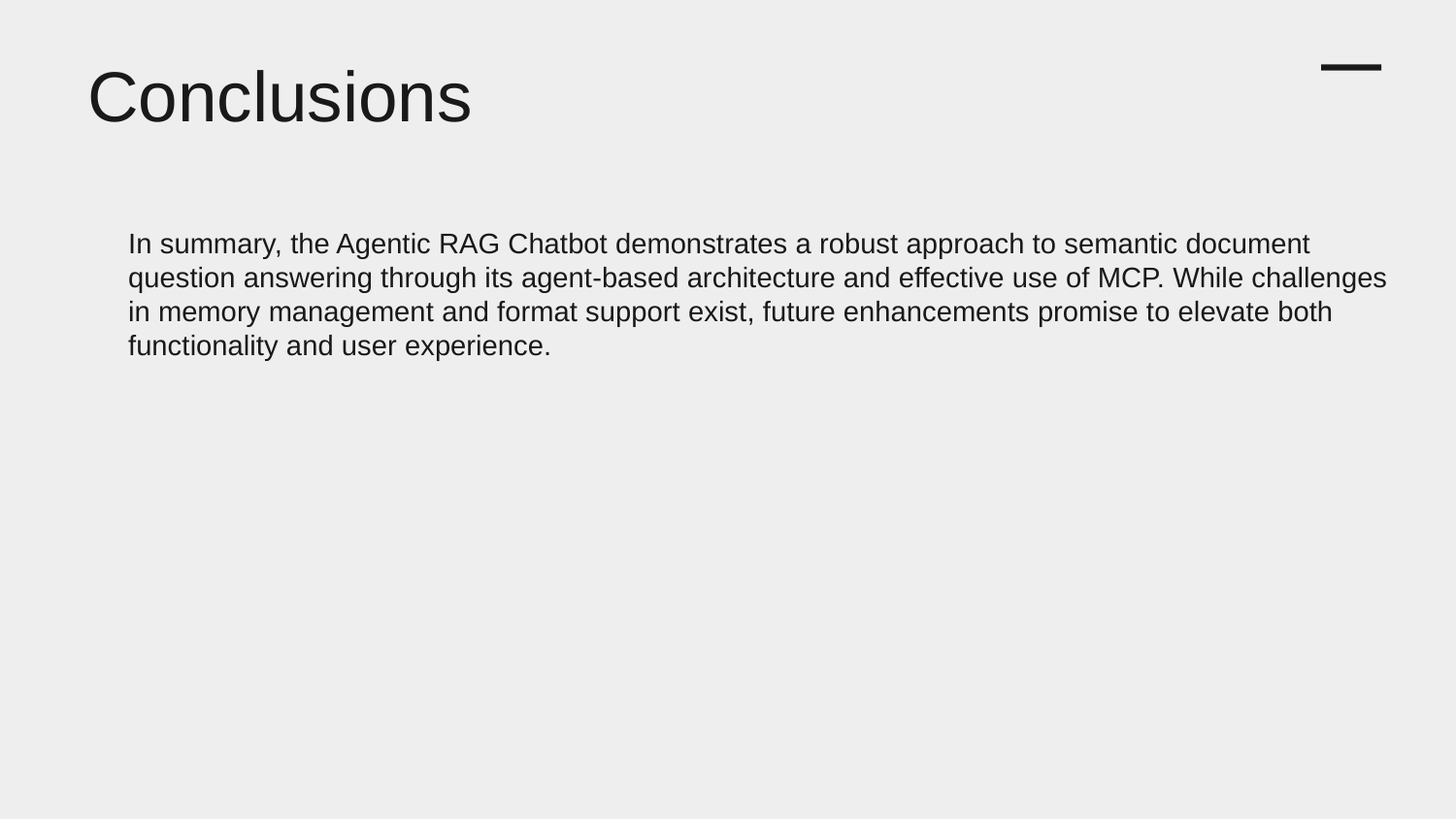

# Conclusions
In summary, the Agentic RAG Chatbot demonstrates a robust approach to semantic document question answering through its agent-based architecture and effective use of MCP. While challenges in memory management and format support exist, future enhancements promise to elevate both functionality and user experience.